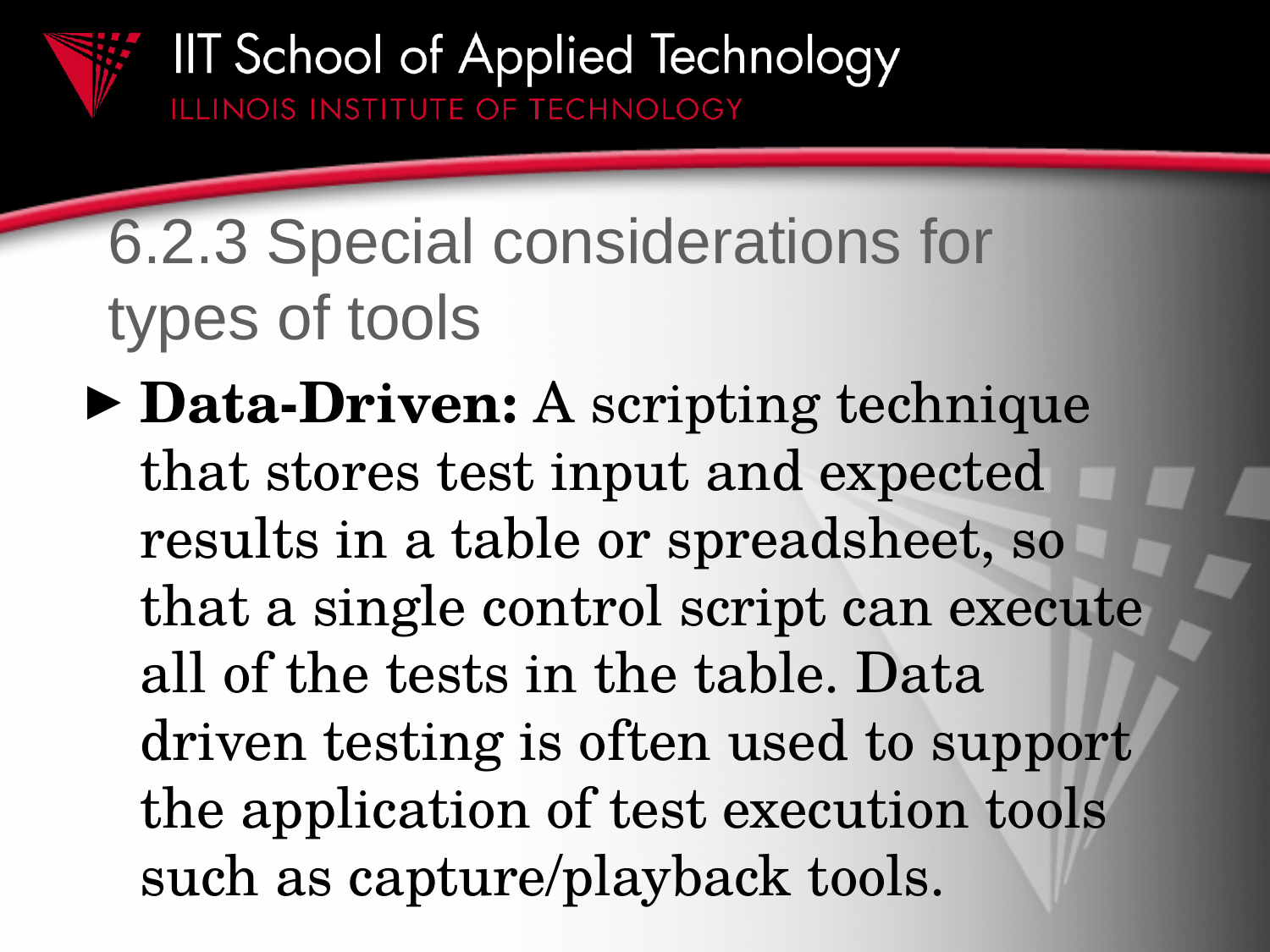

# 6.2.3 Special considerations for types of tools
Data-Driven: A scripting technique that stores test input and expected results in a table or spreadsheet, so that a single control script can execute all of the tests in the table. Data driven testing is often used to support the application of test execution tools such as capture/playback tools.